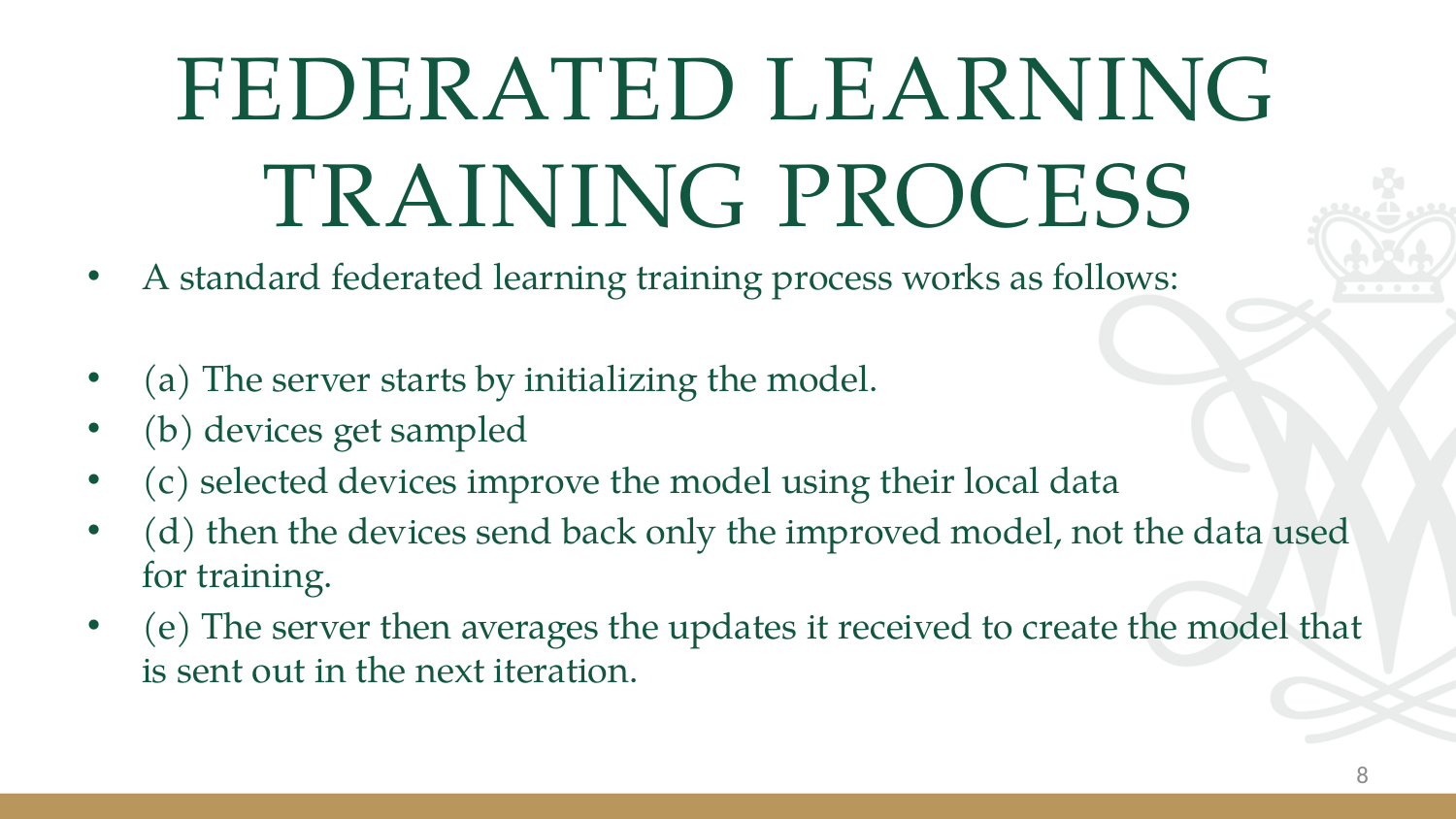

# federated learning training process
A standard federated learning training process works as follows:

(a) The server starts by initializing the model.
(b) devices get sampled
(c) selected devices improve the model using their local data
(d) then the devices send back only the improved model, not the data used for training.
(e) The server then averages the updates it received to create the model that is sent out in the next iteration.

8